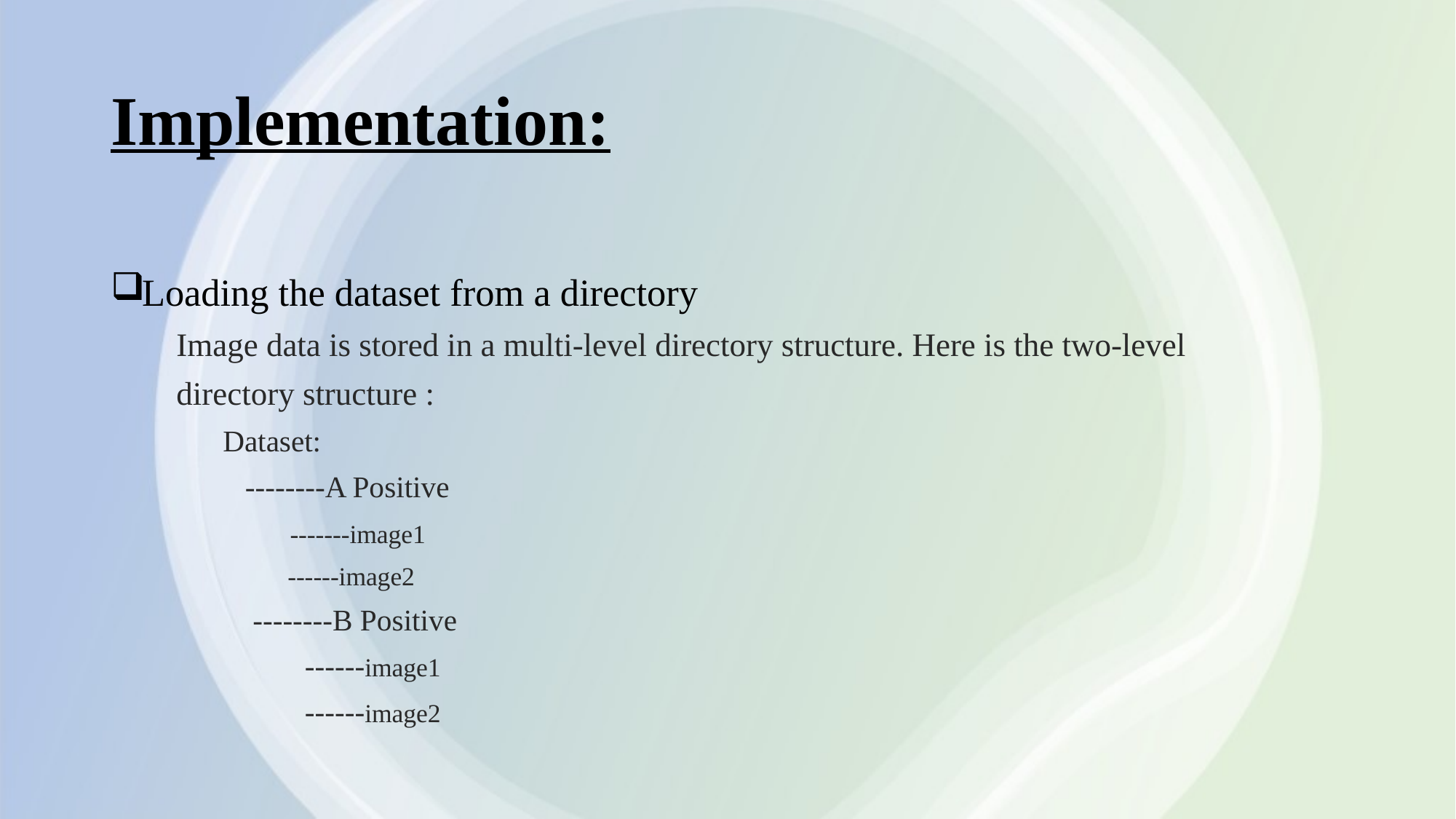

# Implementation:

Loading the dataset from a directory
        Image data is stored in a multi-level directory structure. Here is the two-level
        directory structure :
               Dataset:
                  --------A Positive
                        -------image1
                           ------image2
                   --------B Positive
                          ------image1
                          ------image2